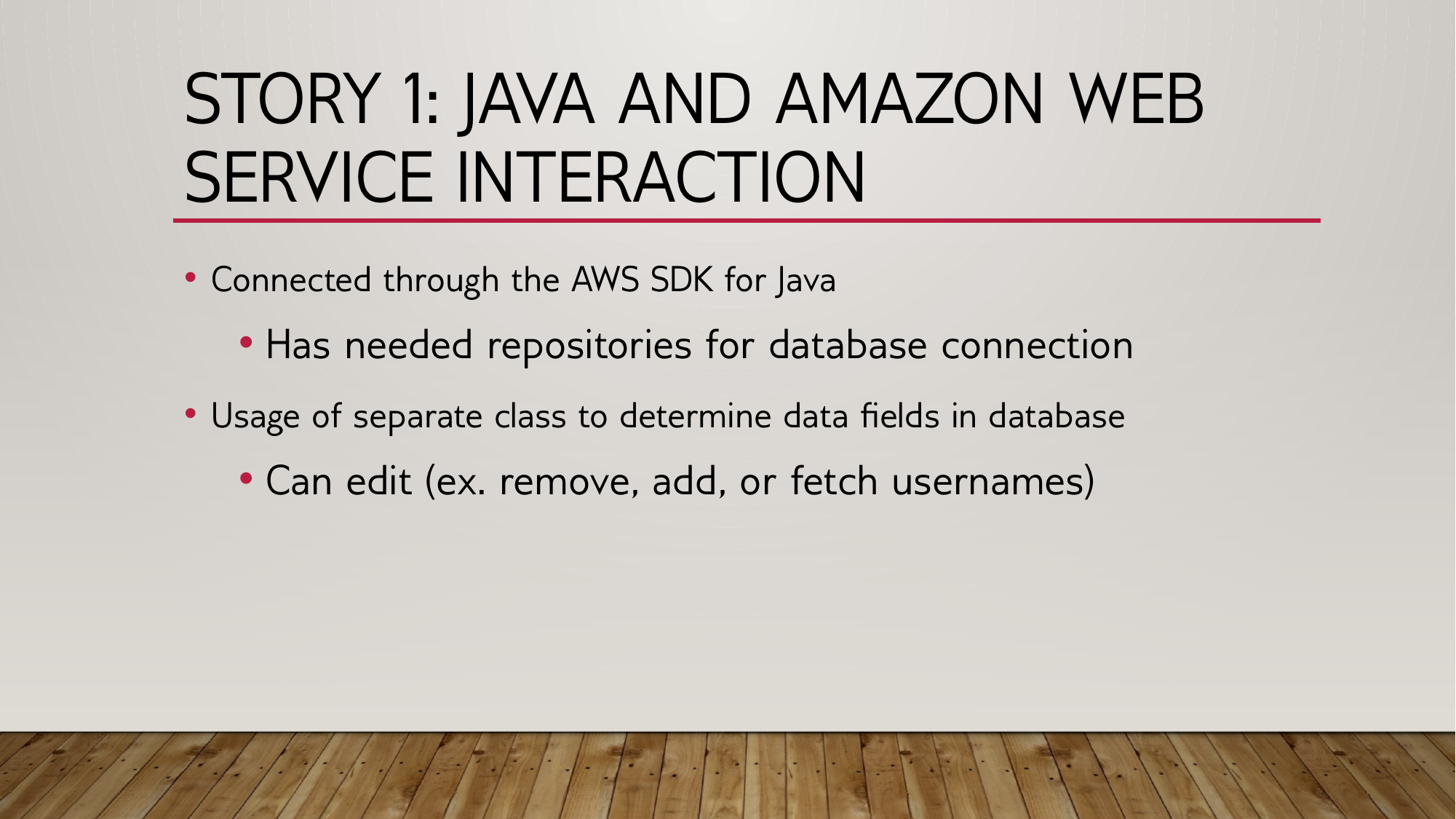

# Story 1: Java and Amazon Web Service Interaction
Connected through the AWS SDK for Java
Has needed repositories for database connection
Usage of separate class to determine data fields in database
Can edit (ex. remove, add, or fetch usernames)